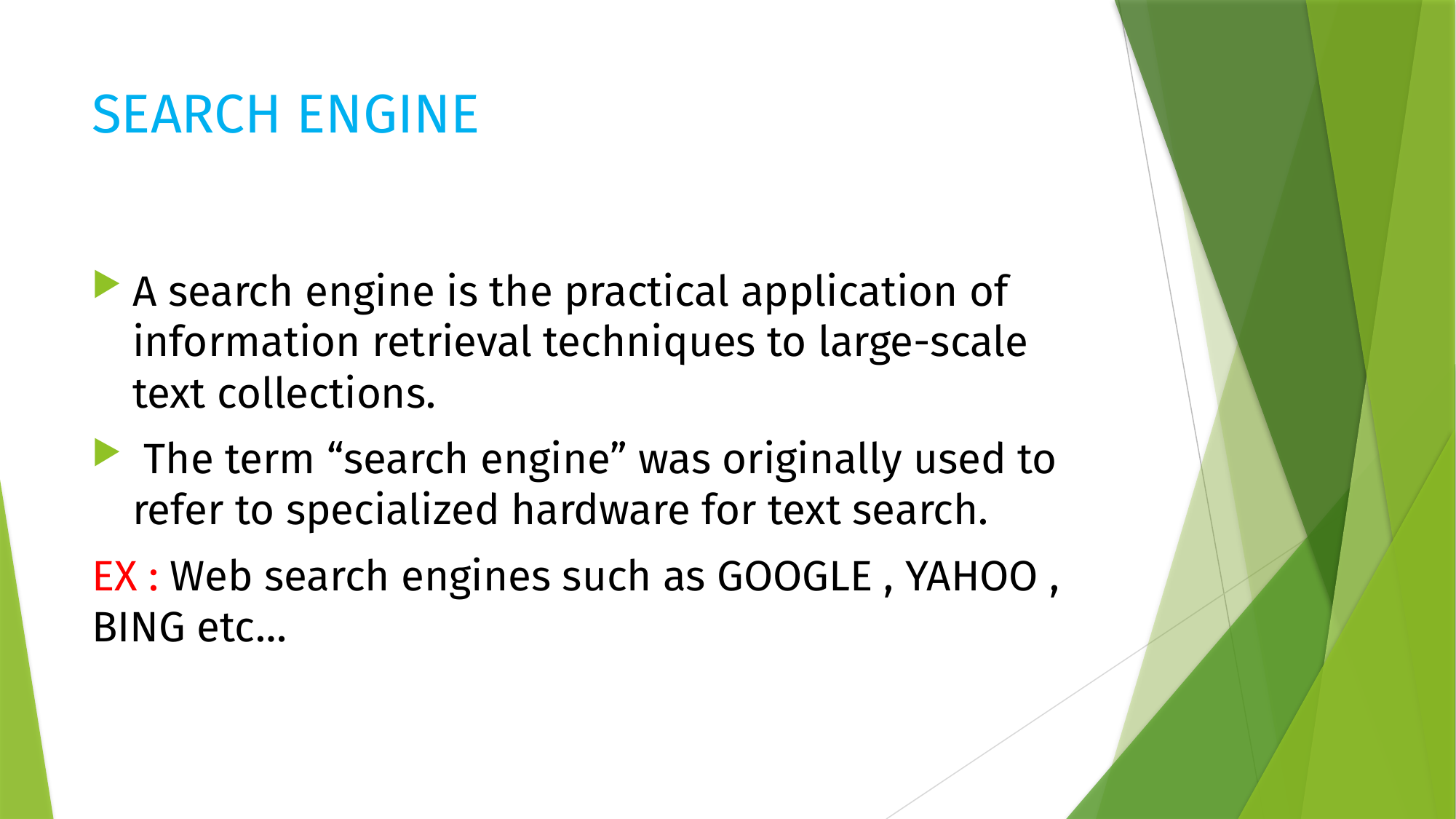

# SEARCH ENGINE
A search engine is the practical application of information retrieval techniques to large-scale text collections.
 The term “search engine” was originally used to refer to specialized hardware for text search.
EX : Web search engines such as GOOGLE , YAHOO , BING etc…